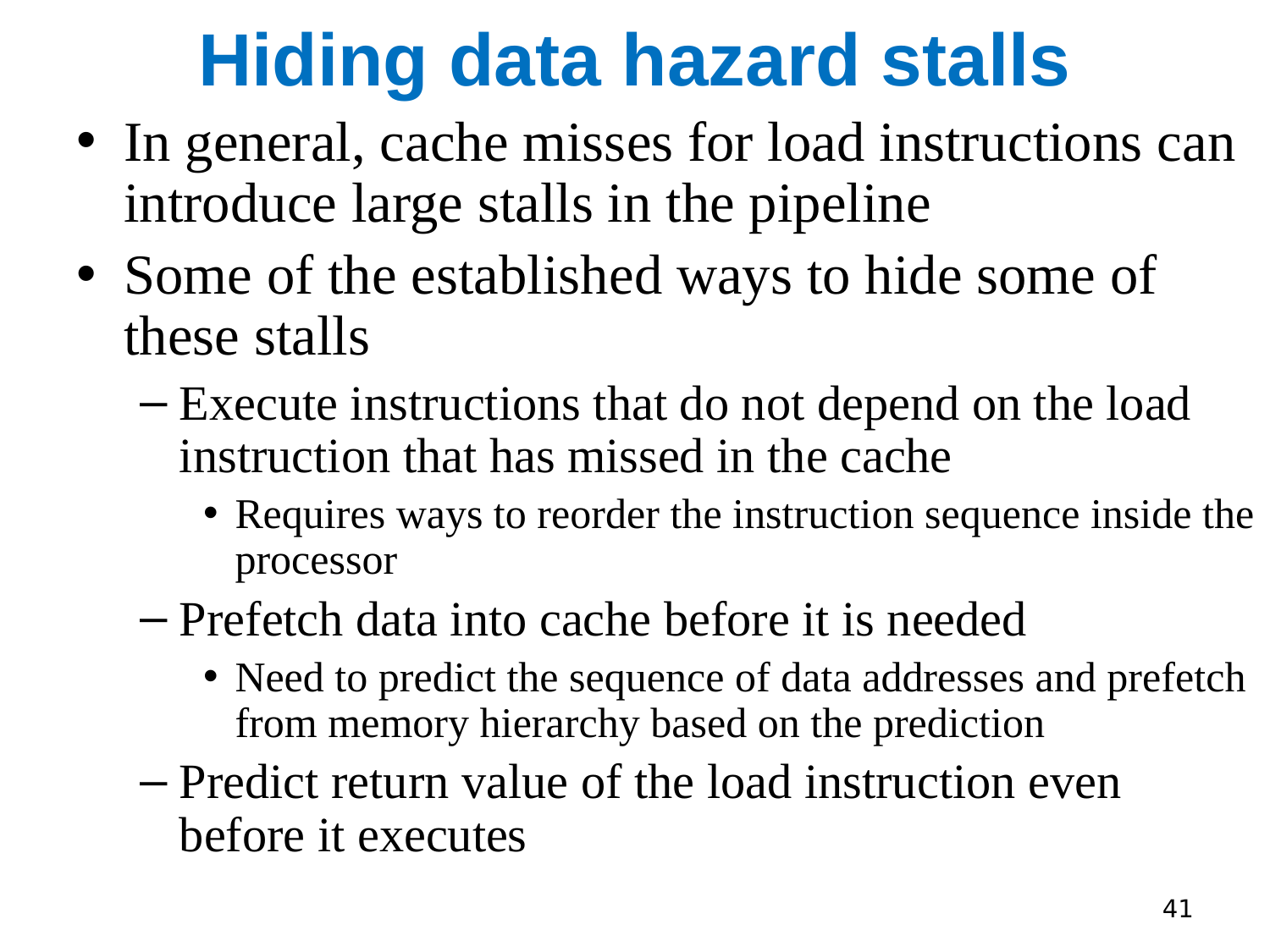

# Hiding data hazard stalls
In general, cache misses for load instructions can introduce large stalls in the pipeline
Some of the established ways to hide some of these stalls
Execute instructions that do not depend on the load instruction that has missed in the cache
Requires ways to reorder the instruction sequence inside the processor
Prefetch data into cache before it is needed
Need to predict the sequence of data addresses and prefetch from memory hierarchy based on the prediction
Predict return value of the load instruction even before it executes
41